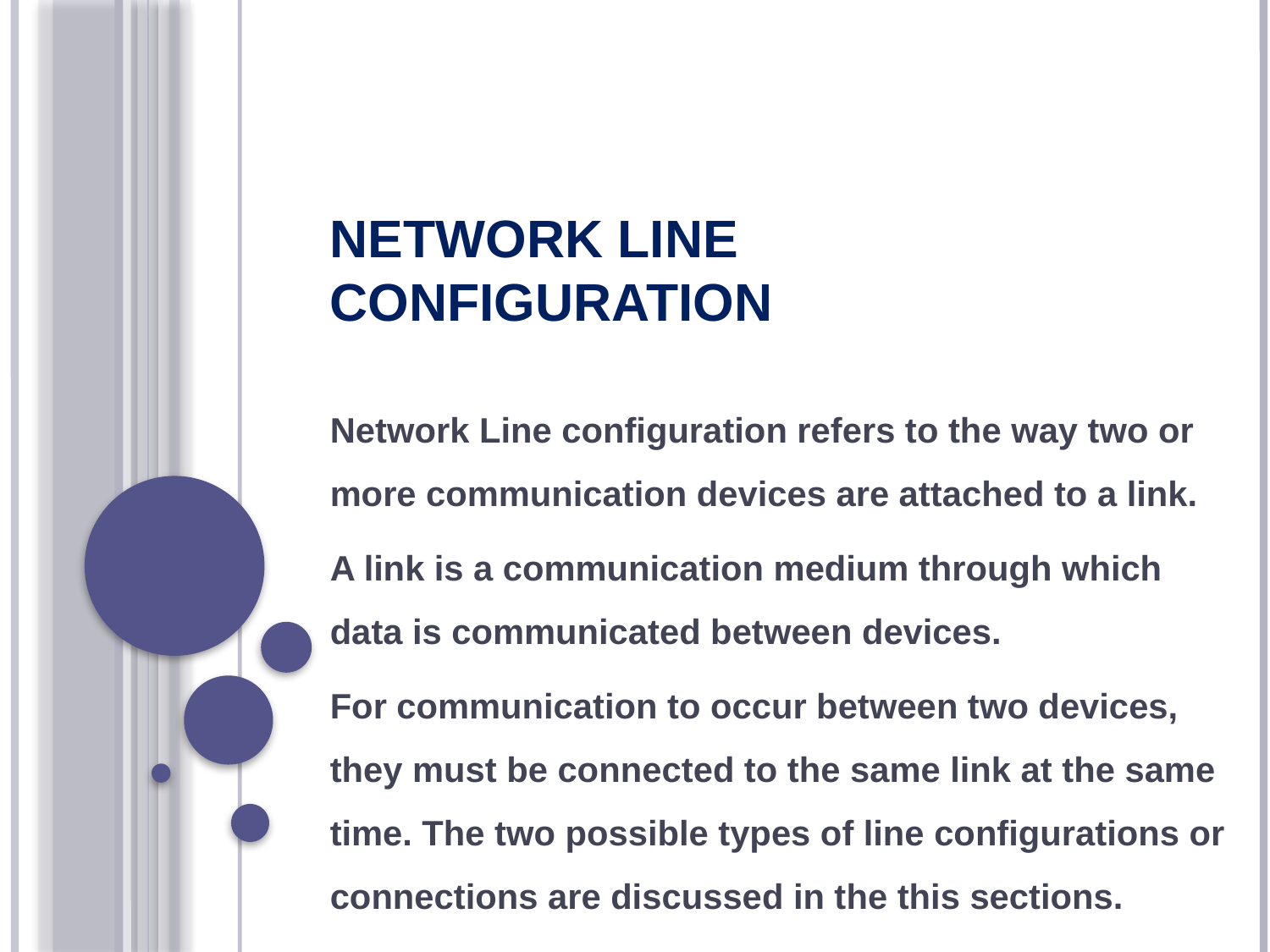

# Network Line Configuration
Network Line configuration refers to the way two or more communication devices are attached to a link.
A link is a communication medium through which data is communicated between devices.
For communication to occur between two devices, they must be connected to the same link at the same time. The two possible types of line configurations or connections are discussed in the this sections.